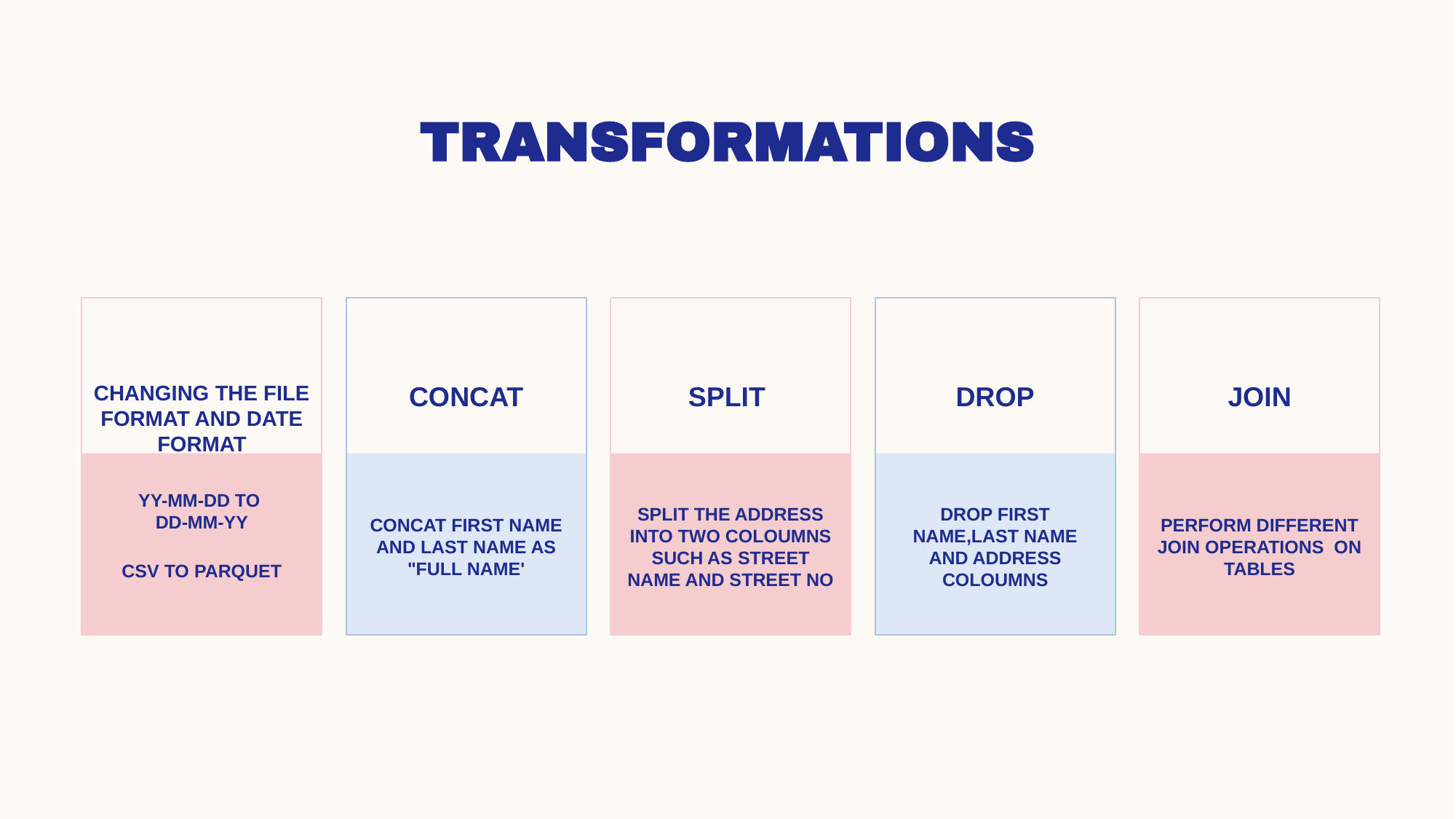

# TRANSFORMATIONS
CHANGING THE FILE FORMAT and DATE FORMAT

CONCAT
SPLIT
DROP
JOIN

YY-MM-DD TO
DD-MM-YY

CSV TO PARQUET
CONCAT FIRST NAME AND LAST NAME AS "FULL NAME'
SPLIT THE ADDRESS INTO TWO COLOUMNS SUCH AS STREET NAME AND STREET NO
DROP FIRST NAME,LAST NAME AND ADDRESS COLOUMNS
PERFORM DIFFERENT JOIN OPERATIONS  ON TABLES